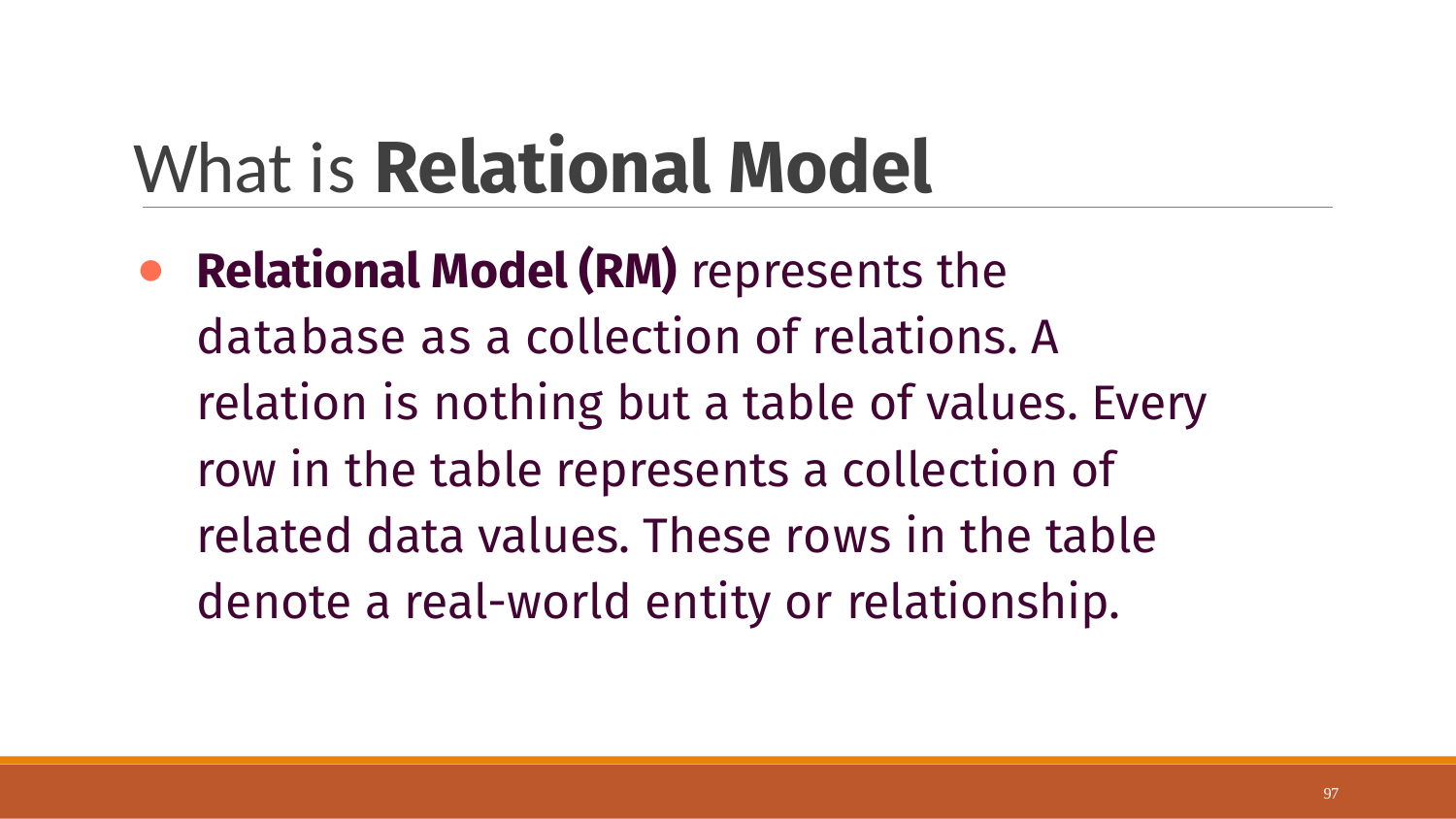

# What is Relational Model
Relational Model (RM) represents the database as a collection of relations. A relation is nothing but a table of values. Every row in the table represents a collection of related data values. These rows in the table denote a real-world entity or relationship.
97